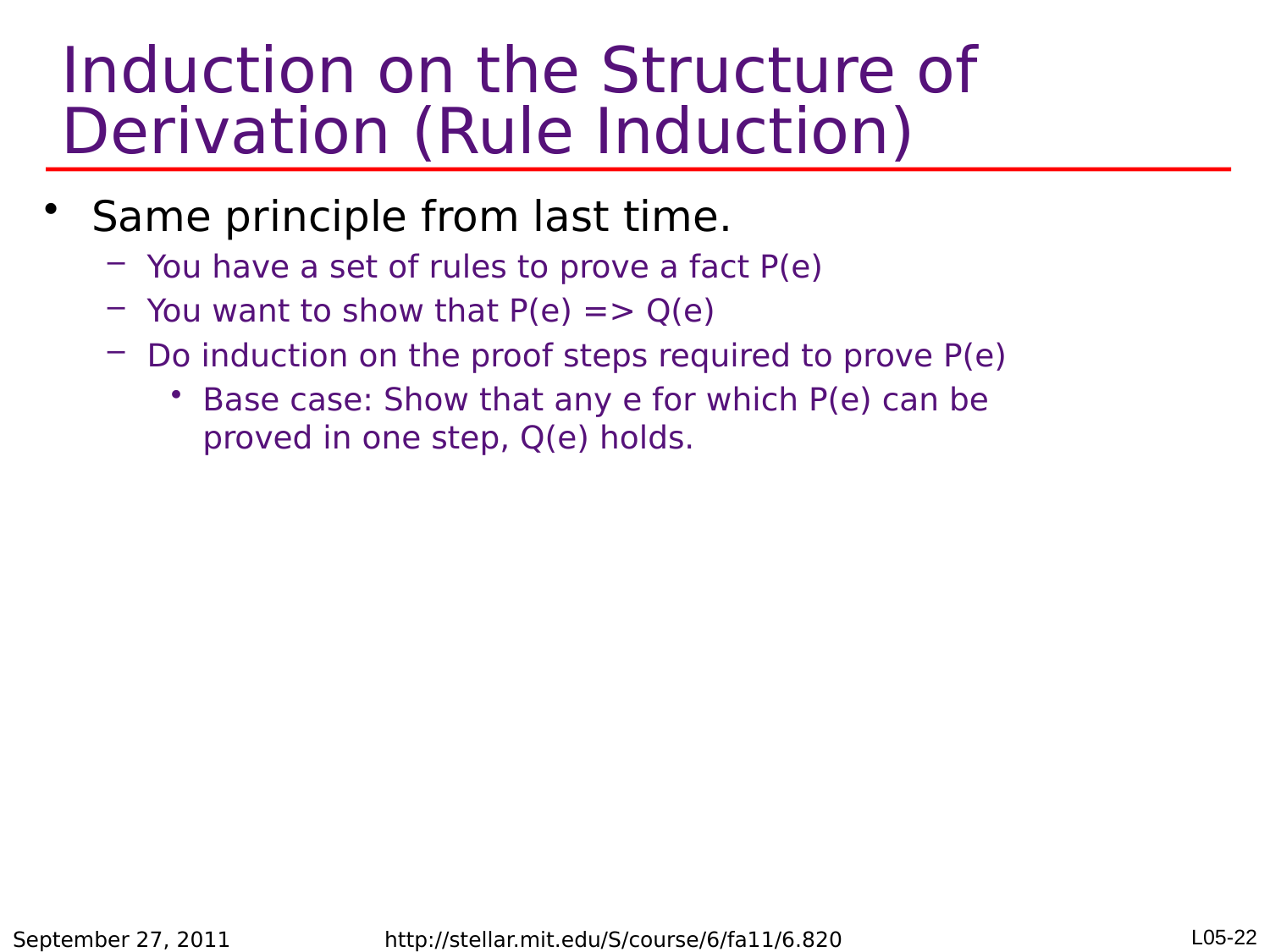

# Induction on the Structure of Derivation (Rule Induction)
Same principle from last time.
You have a set of rules to prove a fact P(e)
You want to show that P(e) => Q(e)
Do induction on the proof steps required to prove P(e)
Base case: Show that any e for which P(e) can be proved in one step, Q(e) holds.

September 27, 2011
http://stellar.mit.edu/S/course/6/fa11/6.820